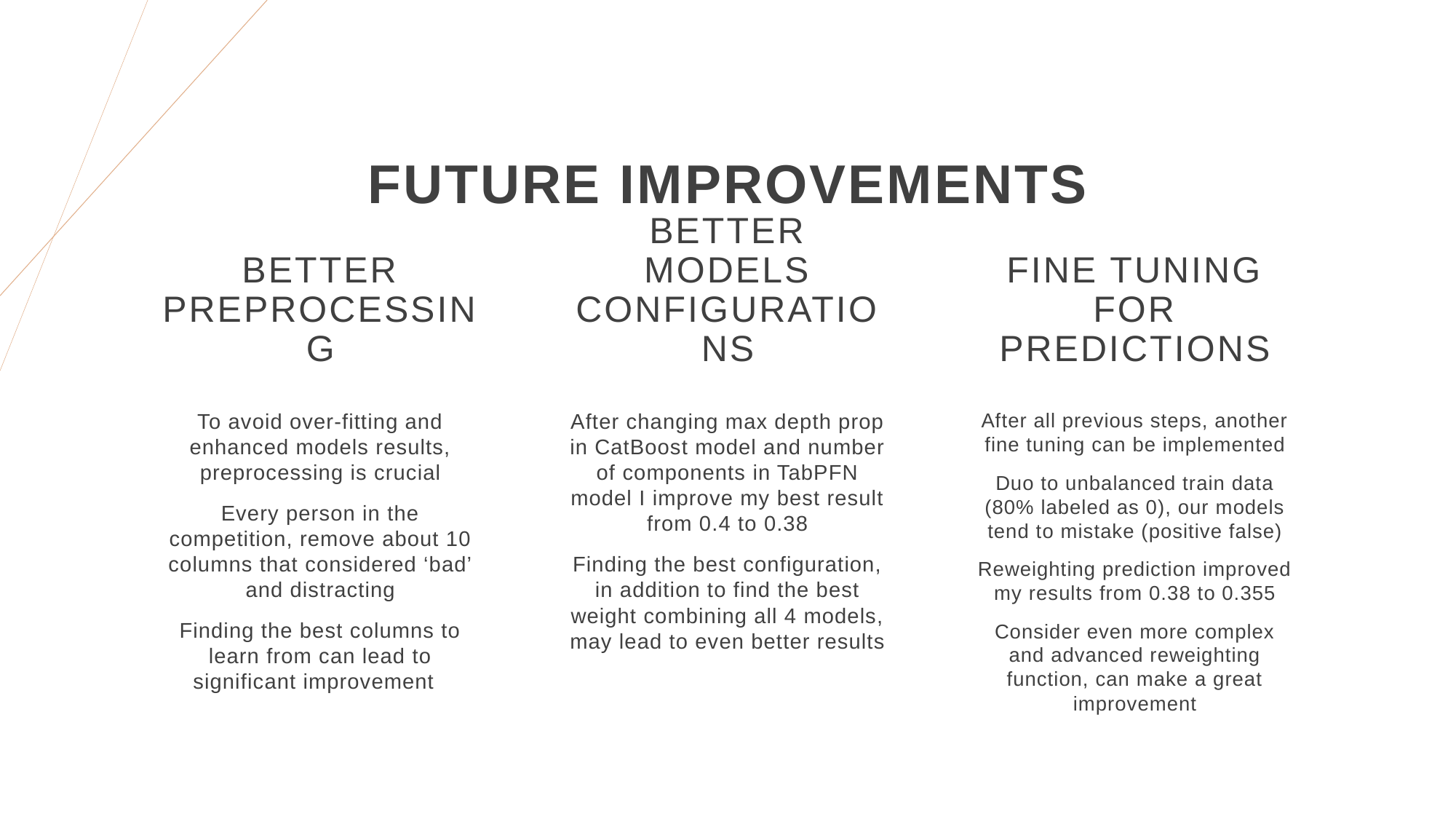

# Future improvements
Better preprocessing​
Better models configurations
Fine tuning for predictions
To avoid over-fitting and enhanced models results, preprocessing is crucial
Every person in the competition, remove about 10 columns that considered ‘bad’ and distracting
Finding the best columns to learn from can lead to significant improvement

After changing max depth prop in CatBoost model and number of components in TabPFN model I improve my best result from 0.4 to 0.38
Finding the best configuration, in addition to find the best weight combining all 4 models, may lead to even better results
After all previous steps, another fine tuning can be implemented
Duo to unbalanced train data (80% labeled as 0), our models tend to mistake (positive false)
Reweighting prediction improved my results from 0.38 to 0.355
Consider even more complex and advanced reweighting function, can make a great improvement